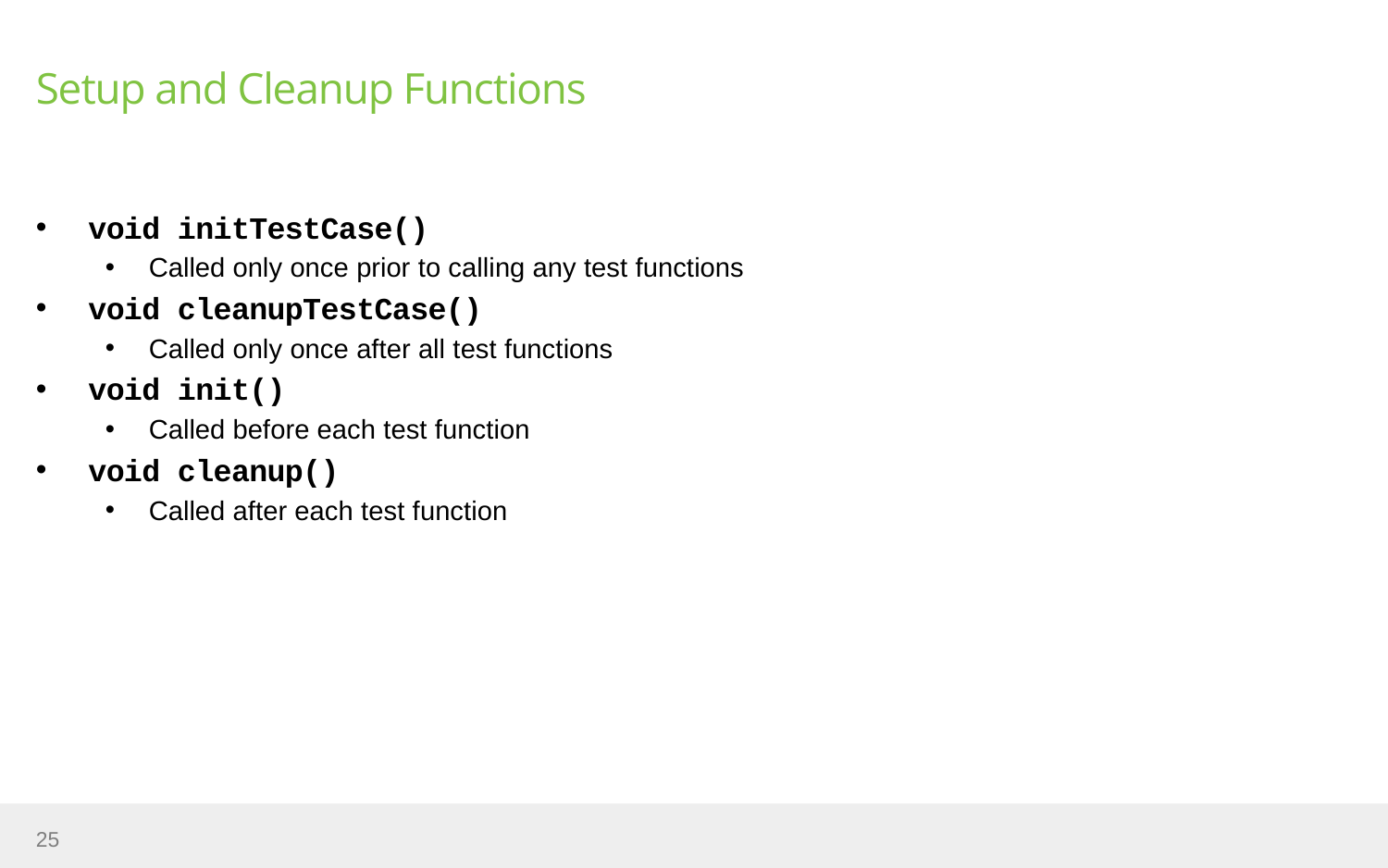

# Setup and Cleanup Functions
void initTestCase()
Called only once prior to calling any test functions
void cleanupTestCase()
Called only once after all test functions
void init()
Called before each test function
void cleanup()
Called after each test function

25